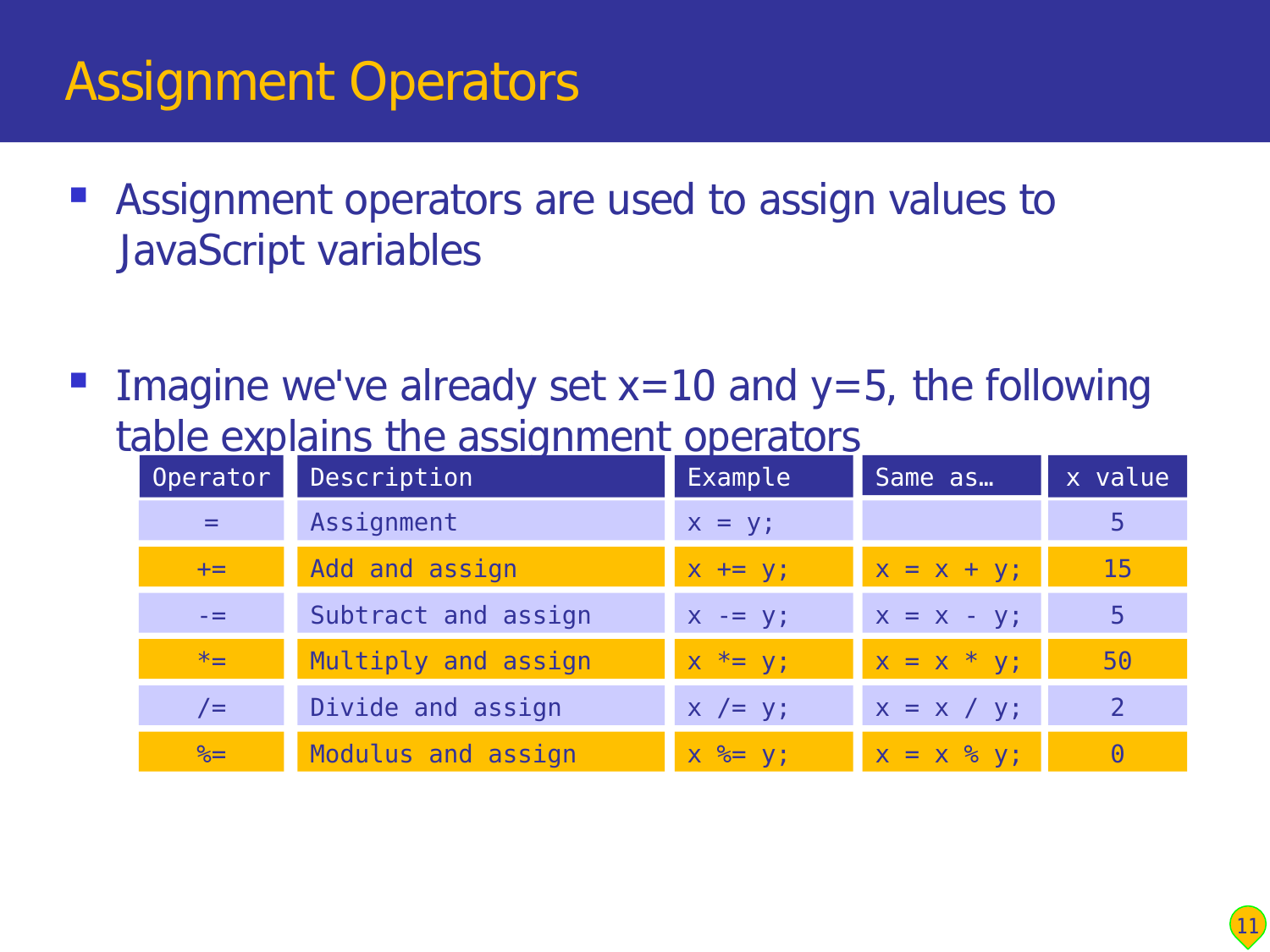

# Assignment Operators
Assignment operators are used to assign values to JavaScript variables

Imagine we've already set x=10 and y=5, the following table explains the assignment operators

Operator
Description
Example
Same as…
x value
=
Assignment
x = y;

5
+=
Add and assign
x += y;
x = x + y;
15
-=
Subtract and assign
x -= y;
x = x - y;
5
*=
Multiply and assign
x *= y;
x = x * y;
50
/=
Divide and assign
x /= y;
x = x / y;
2
%=
Modulus and assign
x %= y;
x = x % y;
0
11